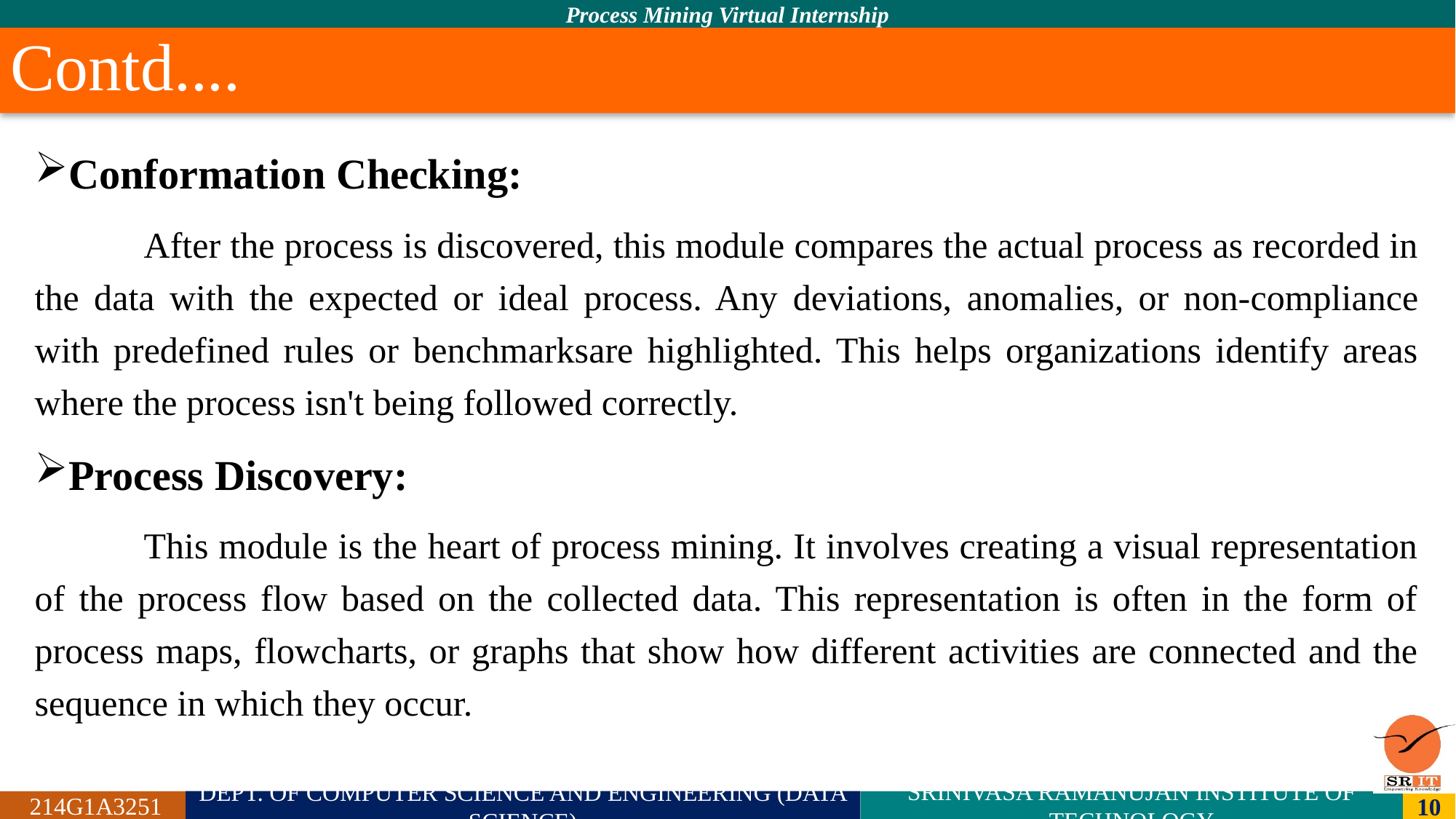

# Contd....
Conformation Checking:
	After the process is discovered, this module compares the actual process as recorded in the data with the expected or ideal process. Any deviations, anomalies, or non-compliance with predefined rules or benchmarksare highlighted. This helps organizations identify areas where the process isn't being followed correctly.
Process Discovery:
	This module is the heart of process mining. It involves creating a visual representation of the process flow based on the collected data. This representation is often in the form of process maps, flowcharts, or graphs that show how different activities are connected and the sequence in which they occur.